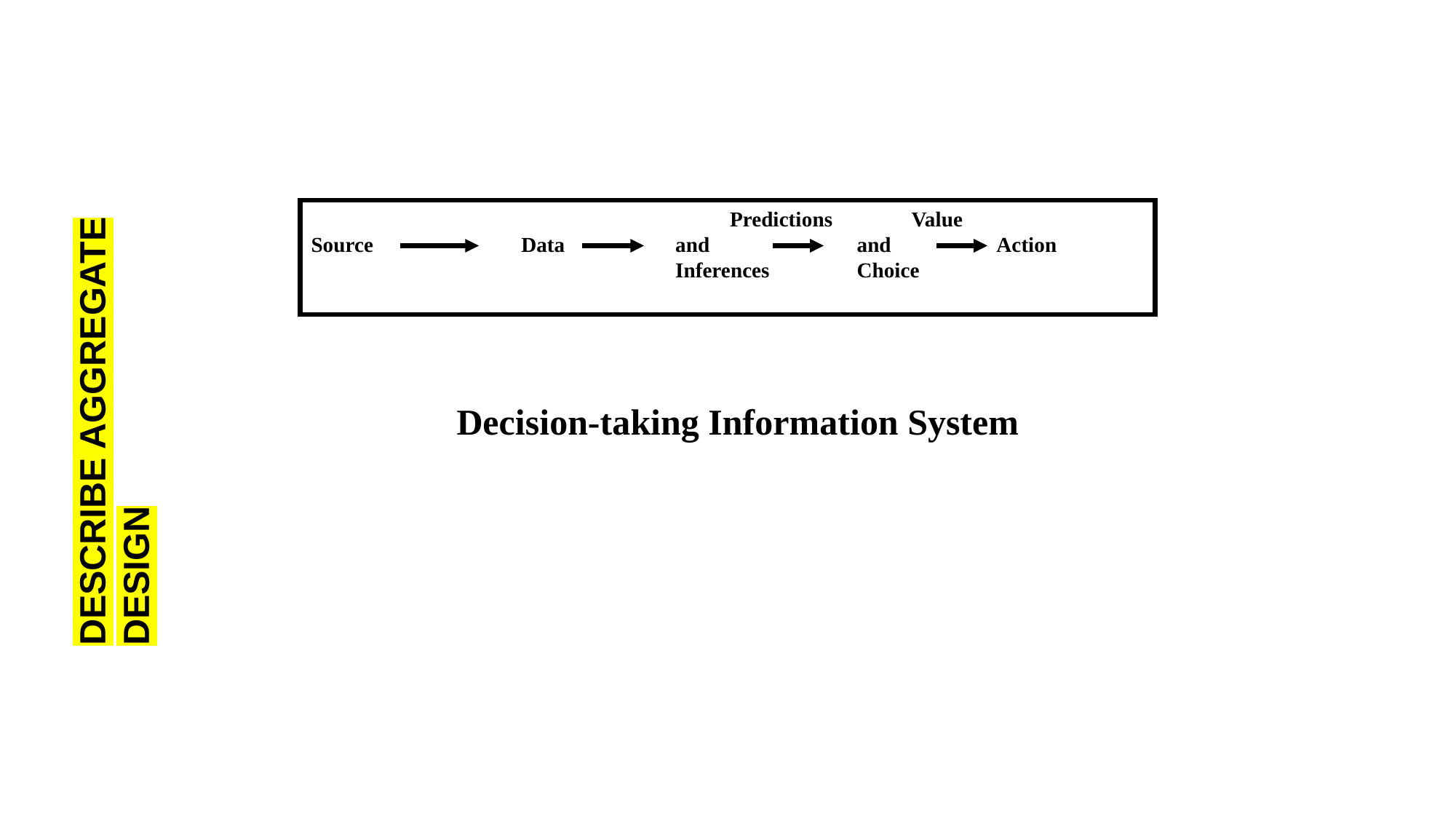

DESCRIBE AGGREGATE DESIGN
		       Predictions	Value
Source                            Data	       and		and    	      Action
			       Inferences	Choice

Decision-taking Information System